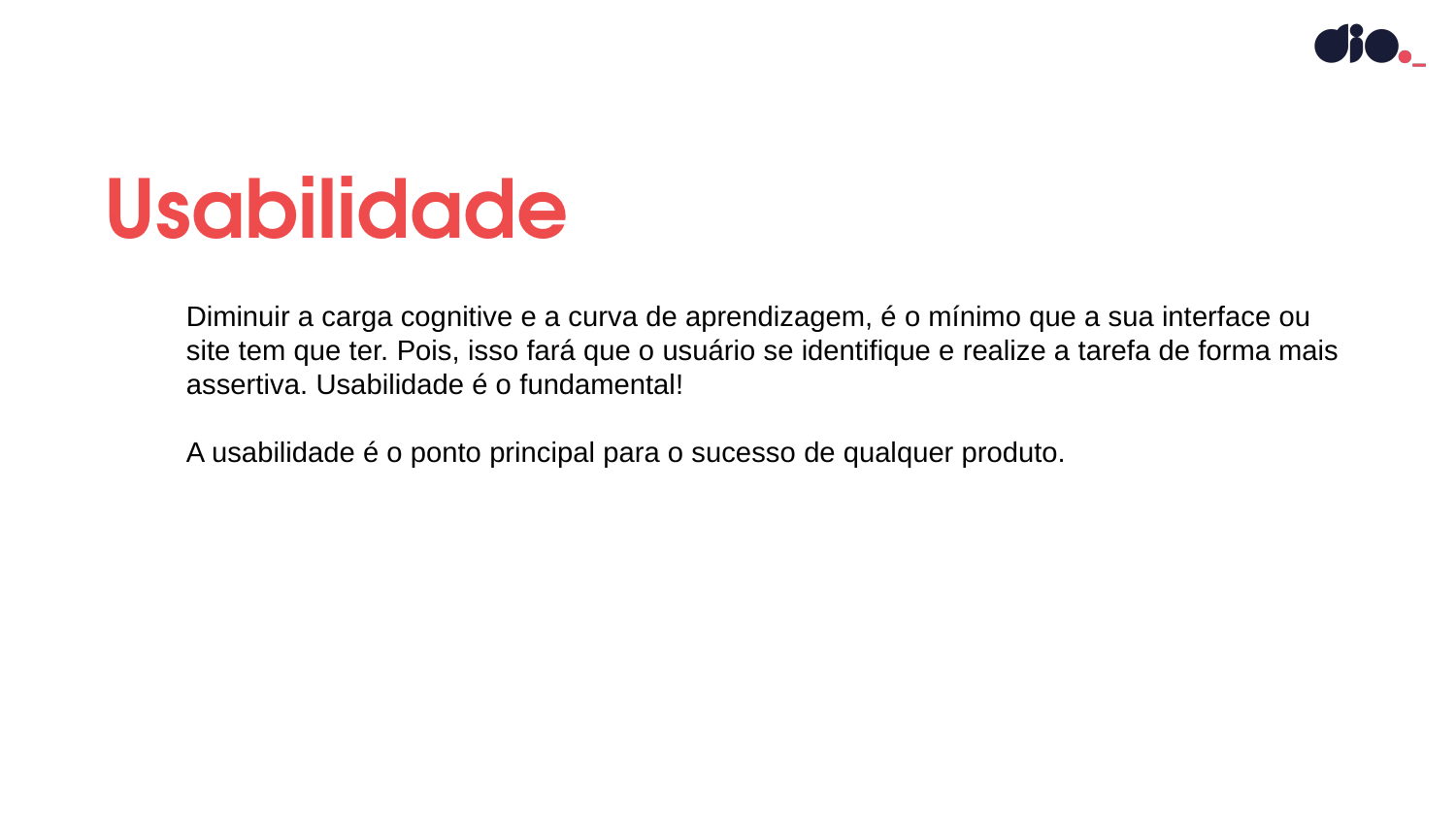

Usabilidade
Diminuir a carga cognitive e a curva de aprendizagem, é o mínimo que a sua interface ou site tem que ter. Pois, isso fará que o usuário se identifique e realize a tarefa de forma mais assertiva. Usabilidade é o fundamental!

A usabilidade é o ponto principal para o sucesso de qualquer produto.